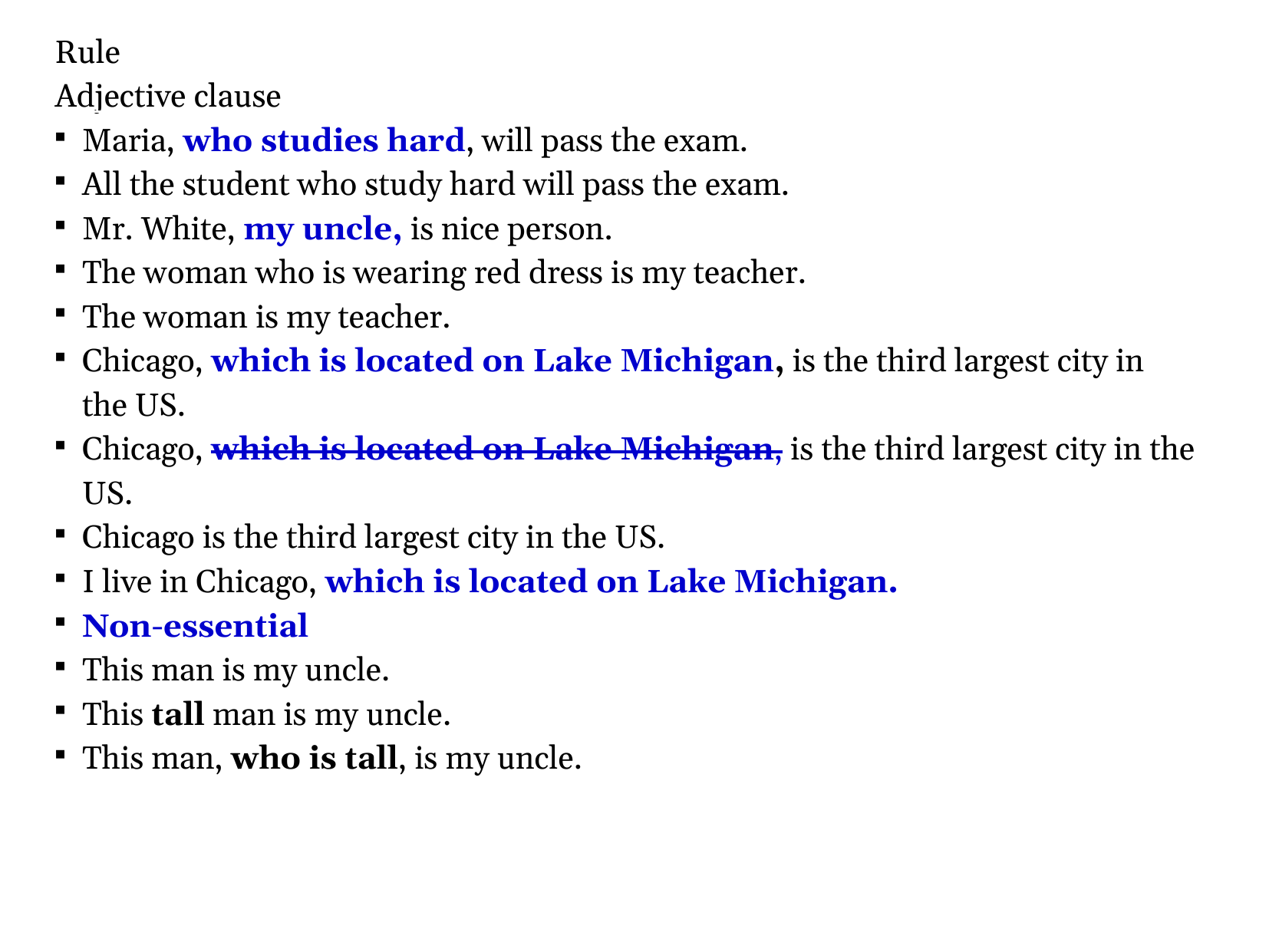

Rule
Adjective clause
Maria, who studies hard, will pass the exam.
All the student who study hard will pass the exam.
Mr. White, my uncle, is nice person.
The woman who is wearing red dress is my teacher.
The woman is my teacher.
Chicago, which is located on Lake Michigan, is the third largest city in the US.
Chicago, which is located on Lake Michigan, is the third largest city in the US.
Chicago is the third largest city in the US.
I live in Chicago, which is located on Lake Michigan.
Non-essential
This man is my uncle.
This tall man is my uncle.
This man, who is tall, is my uncle.